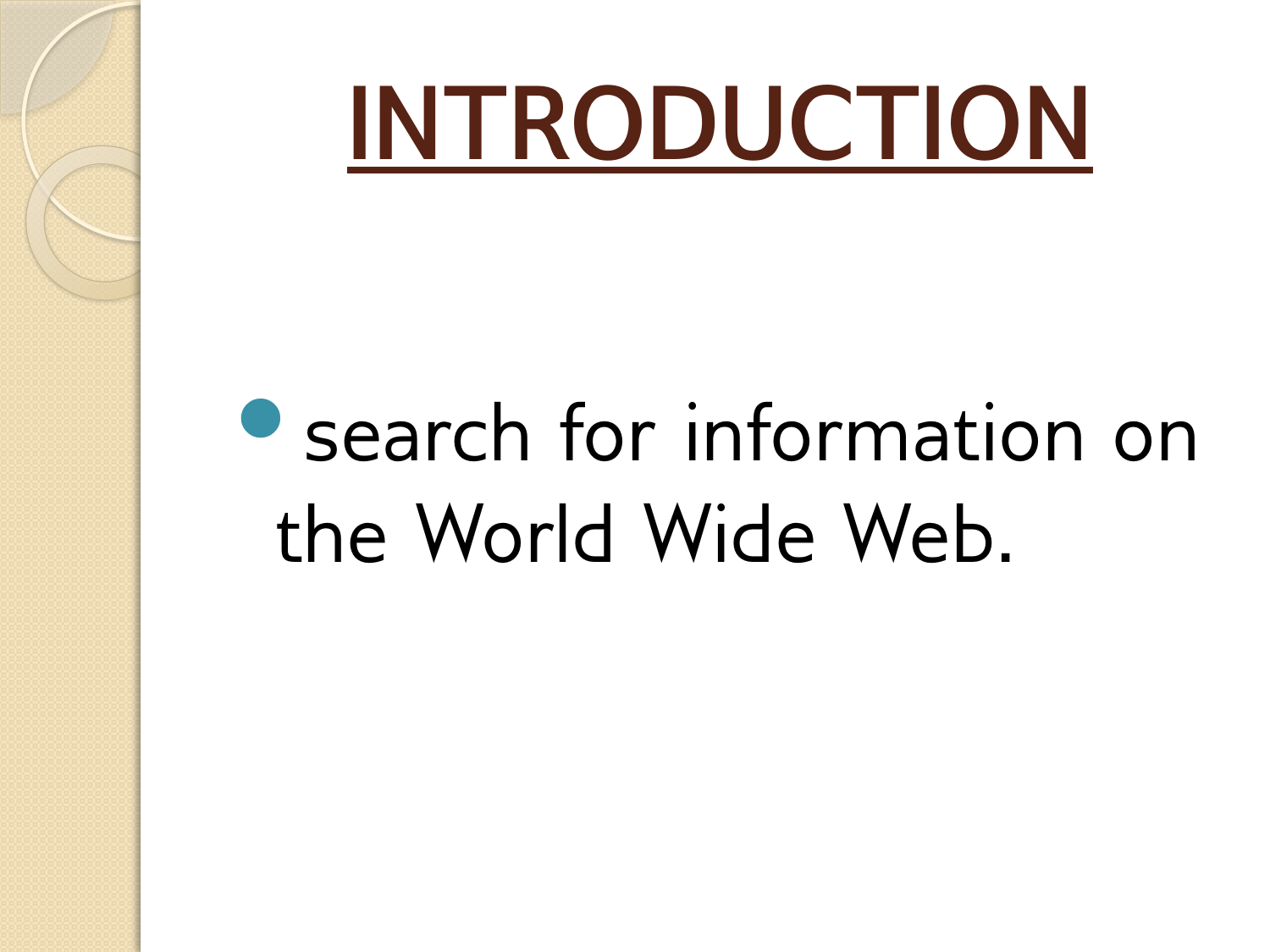

# INTRODUCTION
search for information on the World Wide Web.